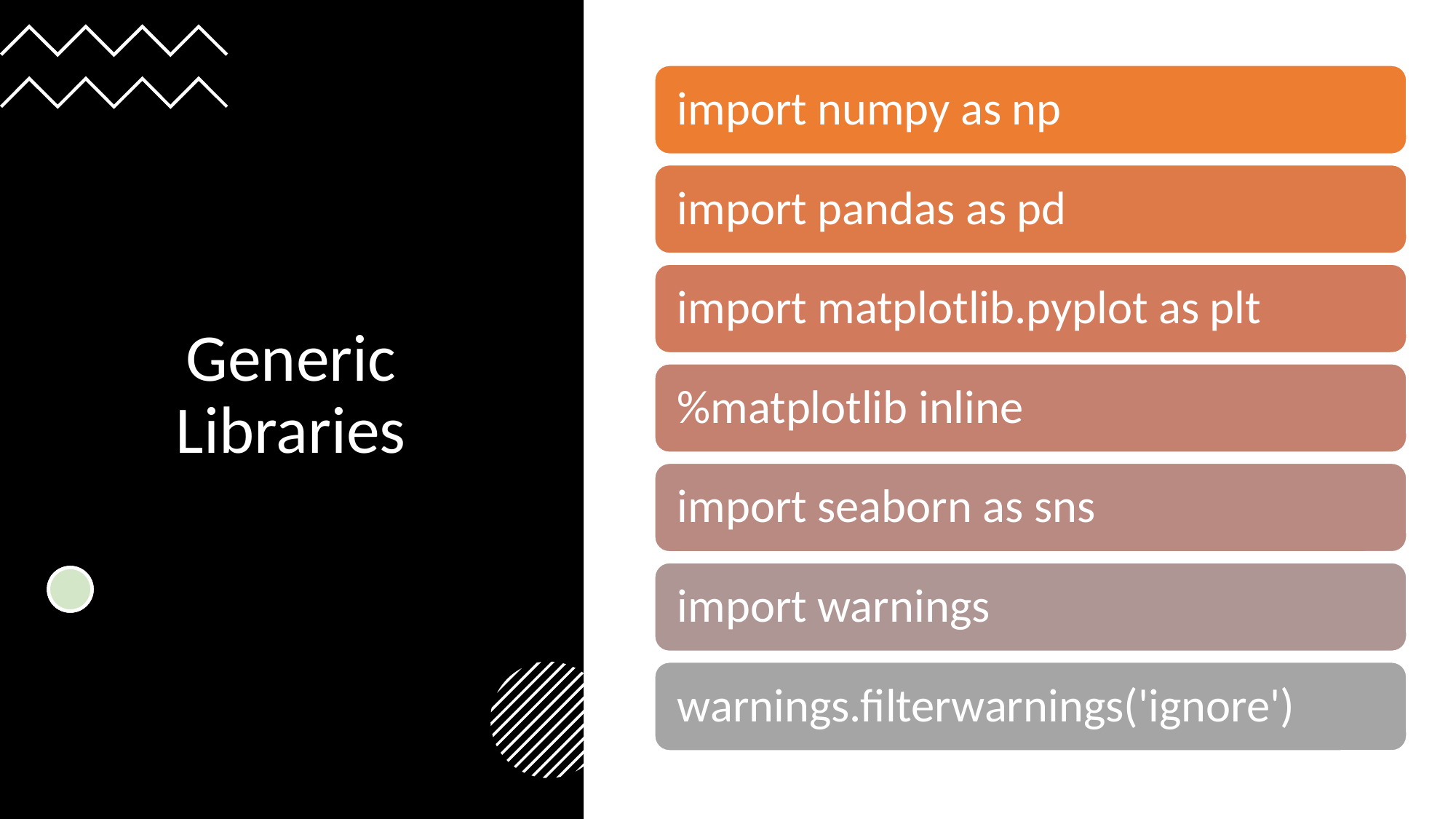

import numpy as np
import pandas as pd
import matplotlib.pyplot as plt
%matplotlib inline
import seaborn as sns
import warnings
warnings.filterwarnings('ignore')
# Generic Libraries